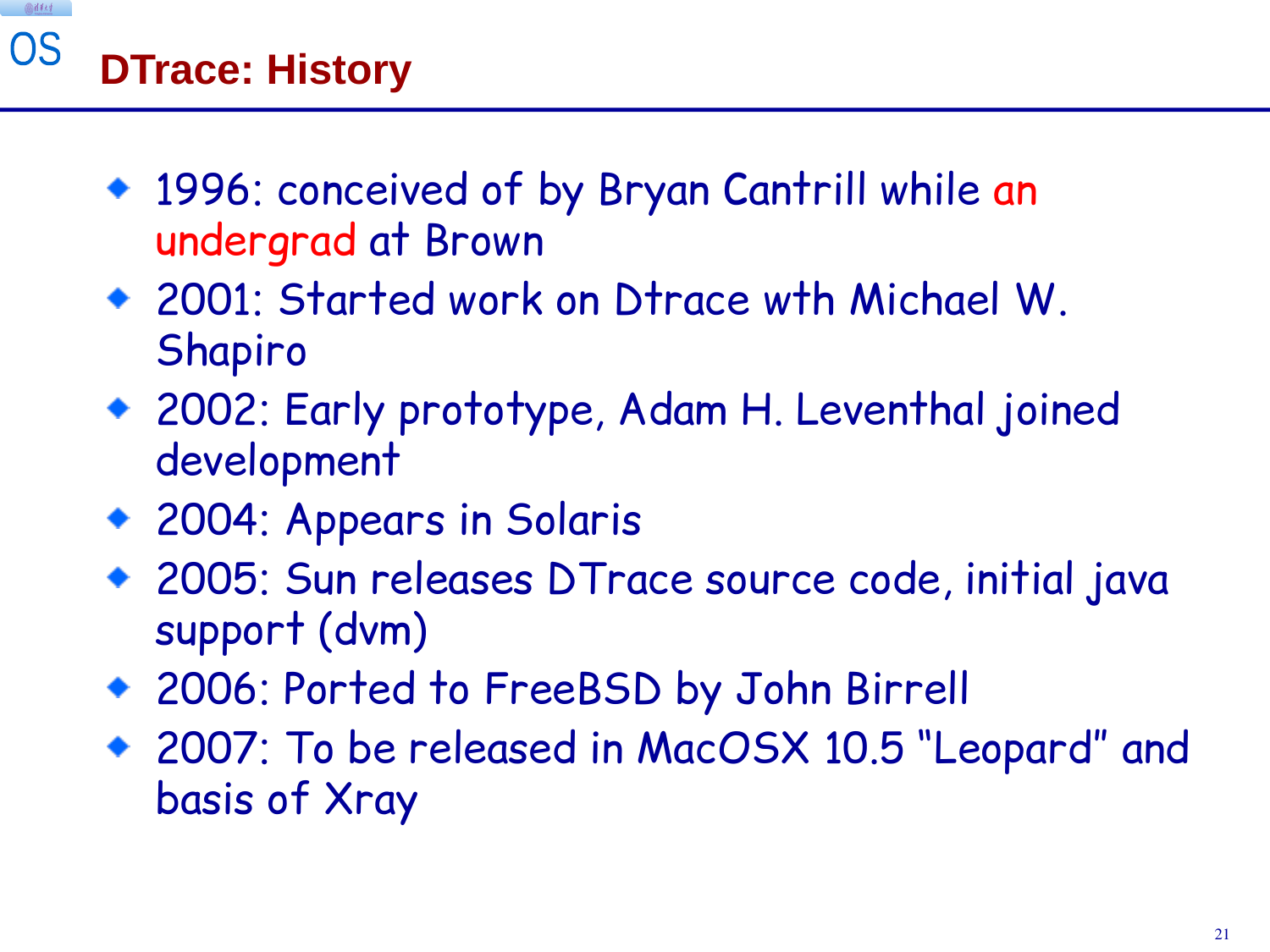

# DTrace: History
1996: conceived of by Bryan Cantrill while an undergrad at Brown
2001: Started work on Dtrace wth Michael W. Shapiro
2002: Early prototype, Adam H. Leventhal joined development
2004: Appears in Solaris
2005: Sun releases DTrace source code, initial java support (dvm)
2006: Ported to FreeBSD by John Birrell
2007: To be released in MacOSX 10.5 “Leopard” and basis of Xray